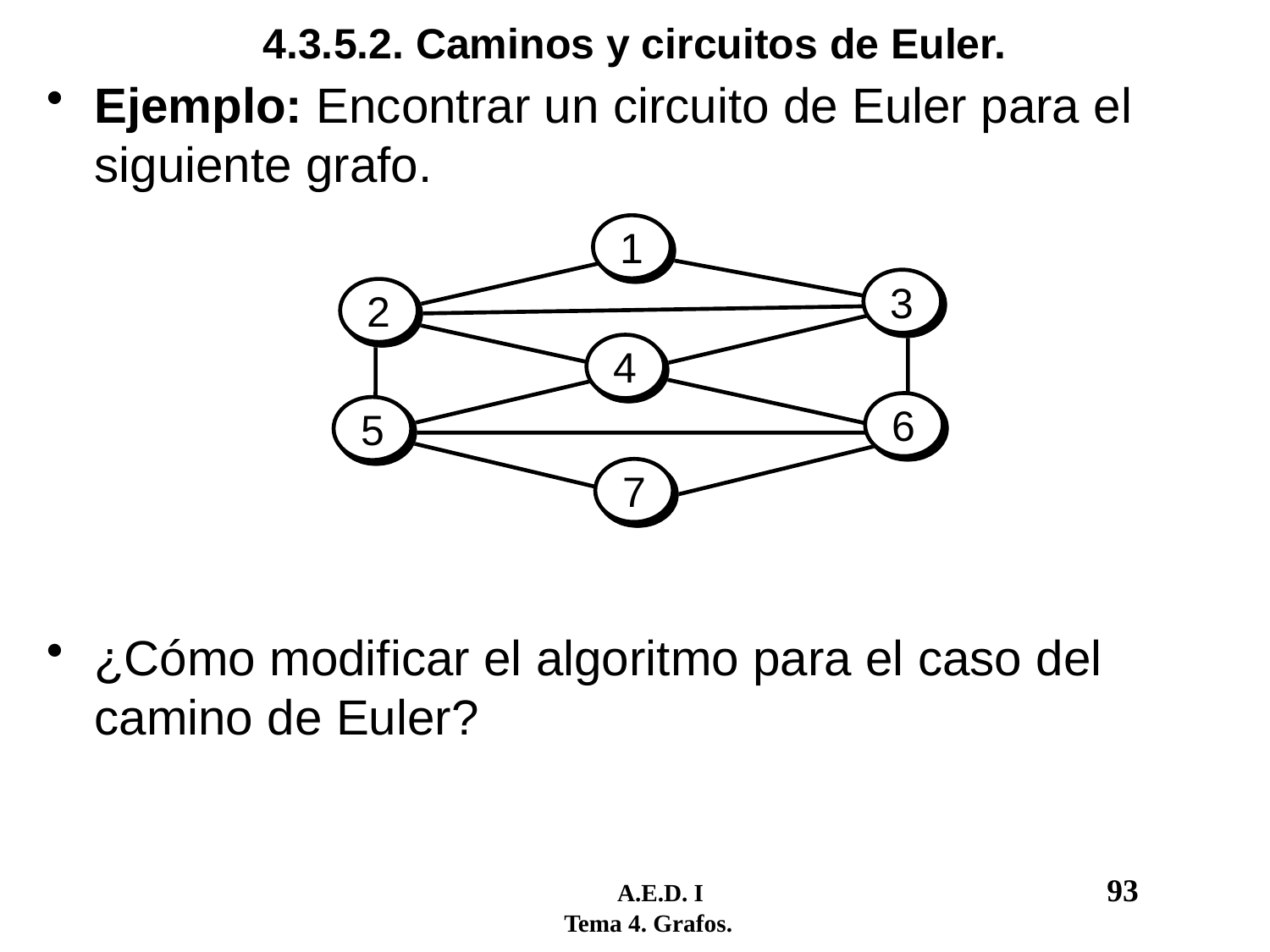

# 4.3.5.2. Caminos y circuitos de Euler.
Ejemplo: Encontrar un circuito de Euler para el siguiente grafo.

¿Cómo modificar el algoritmo para el caso del camino de Euler?
1

3
2

4
6
5

7
	   A.E.D. I				93
               Tema 4. Grafos.